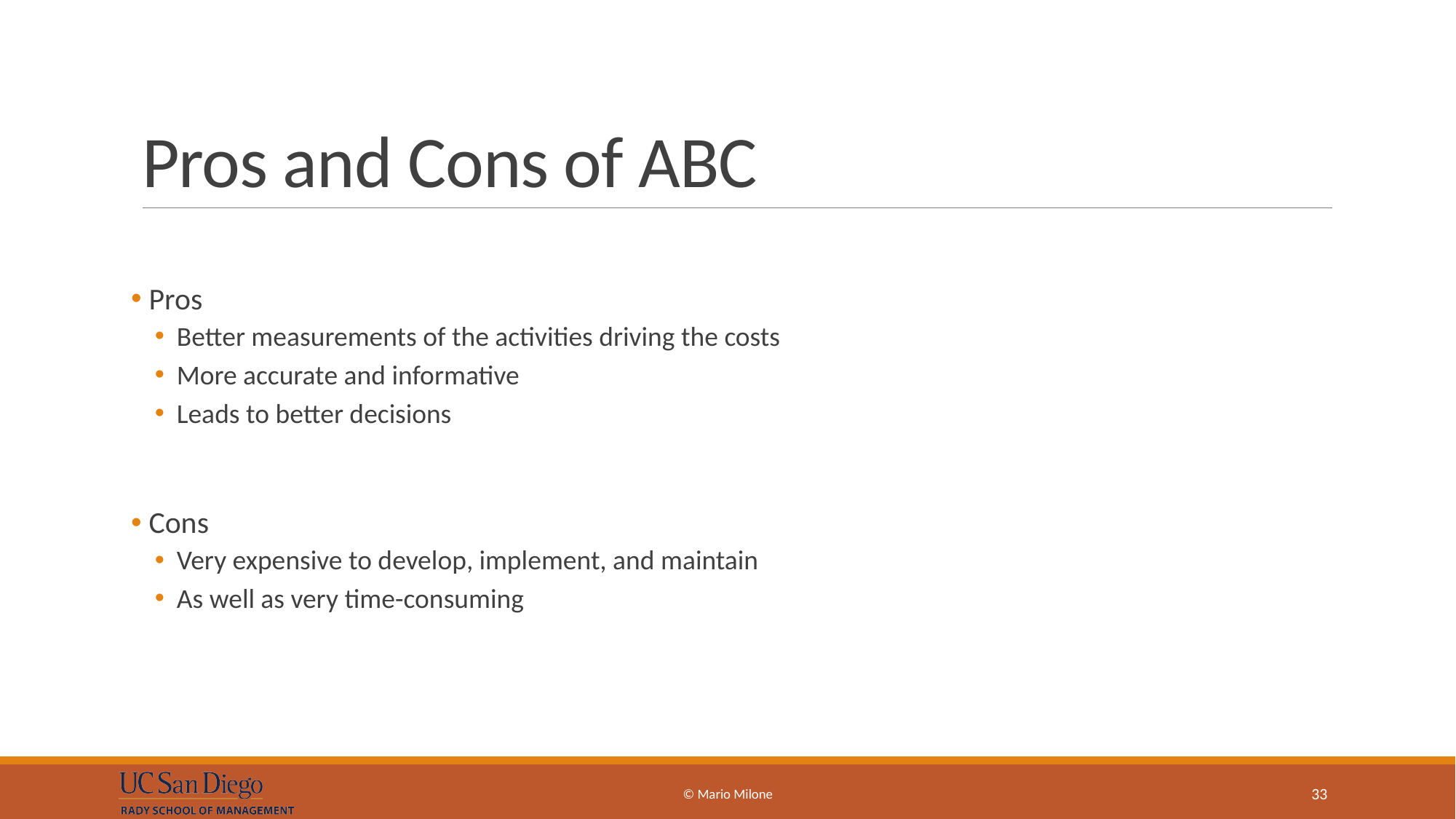

# Pros and Cons of ABC

 Pros
Better measurements of the activities driving the costs
More accurate and informative
Leads to better decisions

 Cons
Very expensive to develop, implement, and maintain
As well as very time-consuming
© Mario Milone
33